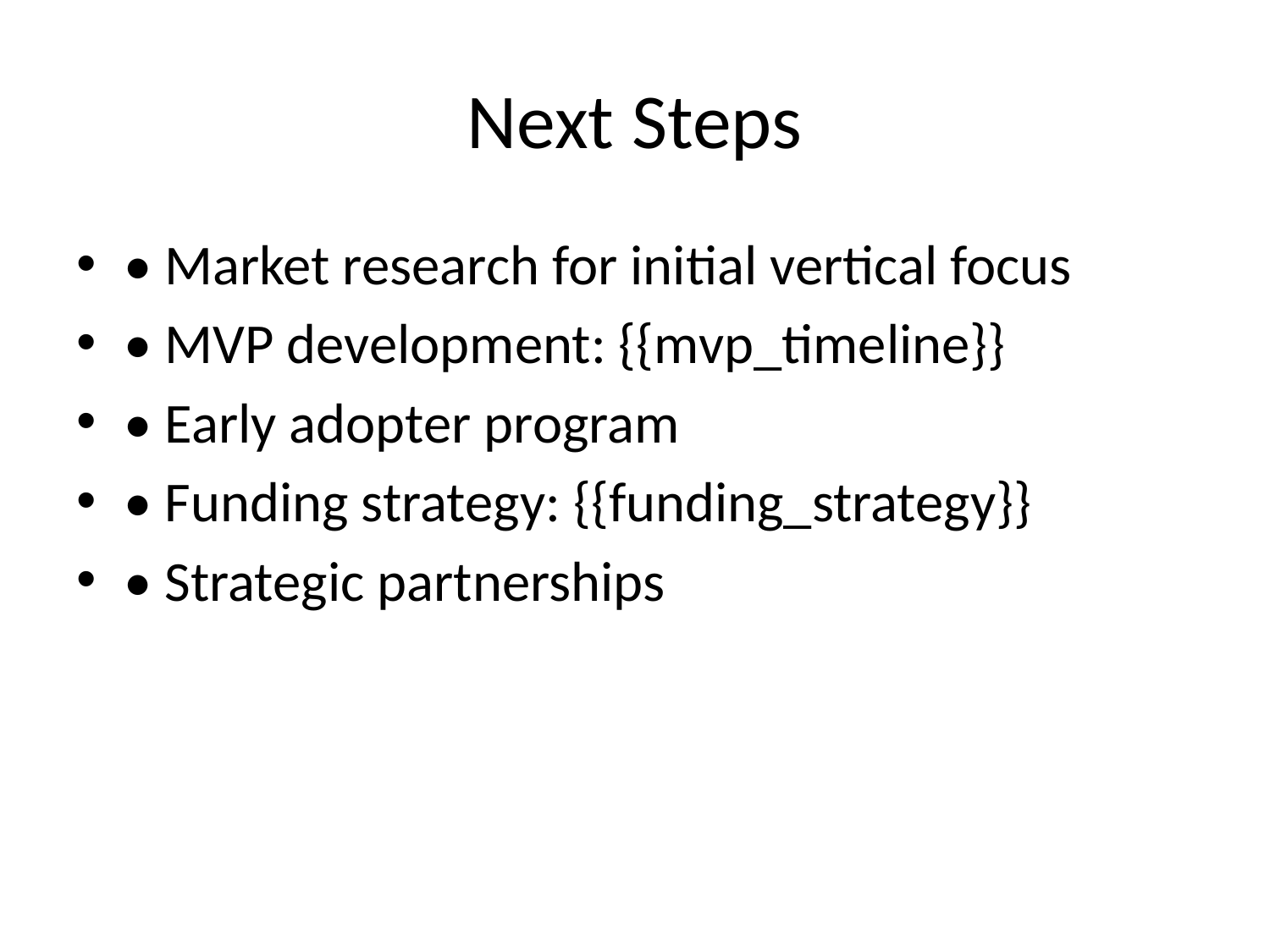

# Next Steps
• Market research for initial vertical focus
• MVP development: {{mvp_timeline}}
• Early adopter program
• Funding strategy: {{funding_strategy}}
• Strategic partnerships